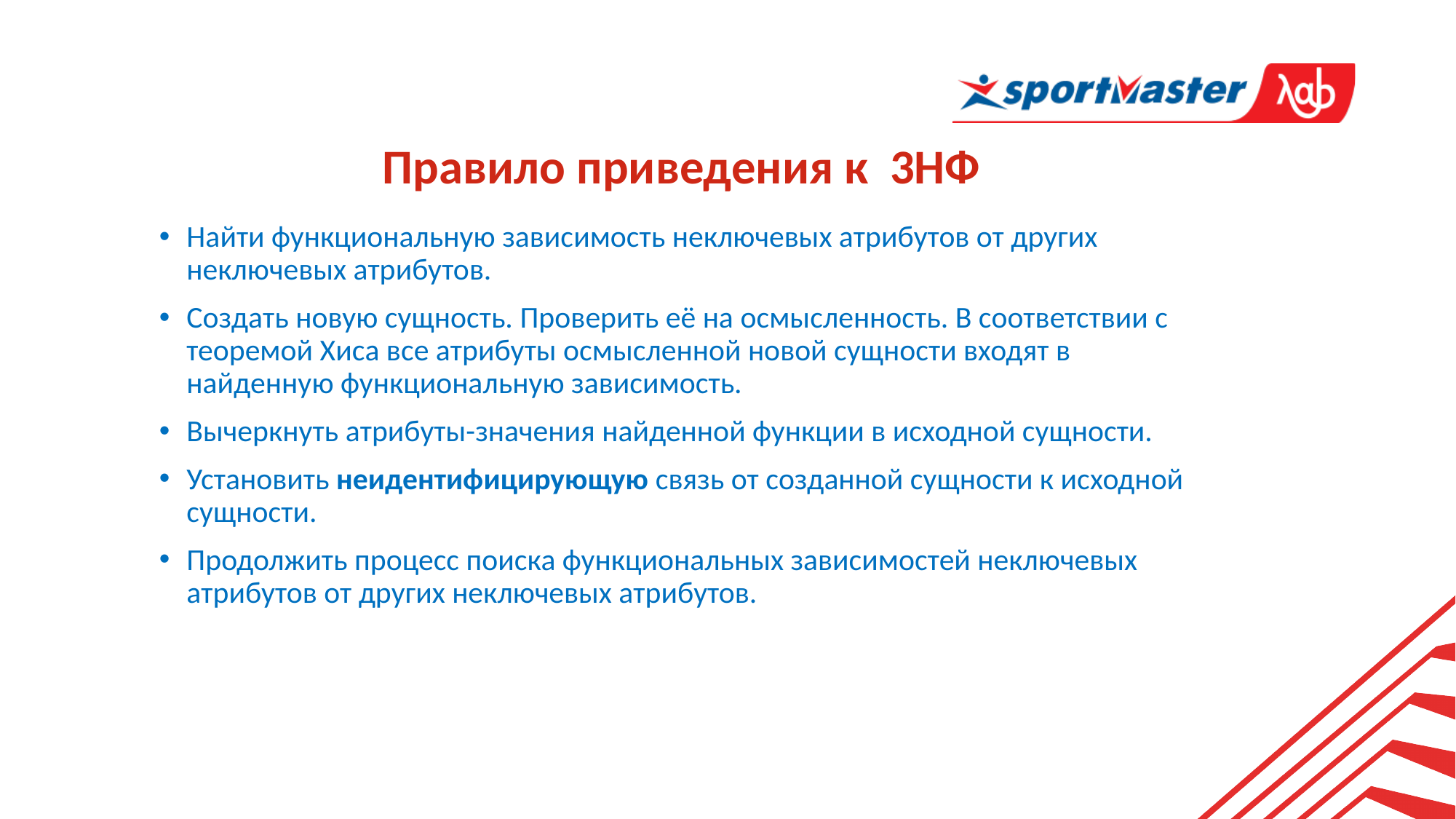

Правило приведения к  3НФ
Найти функциональную зависимость неключевых атрибутов от других неключевых атрибутов.
Создать новую сущность. Проверить её на осмысленность. В соответствии с теоремой Хиса все атрибуты осмысленной новой сущности входят в  найденную функциональную зависимость.
Вычеркнуть атрибуты-значения найденной функции в исходной сущности.
Установить неидентифицирующую связь от созданной сущности к исходной сущности.
Продолжить процесс поиска функциональных зависимостей неключевых атрибутов от других неключевых атрибутов.